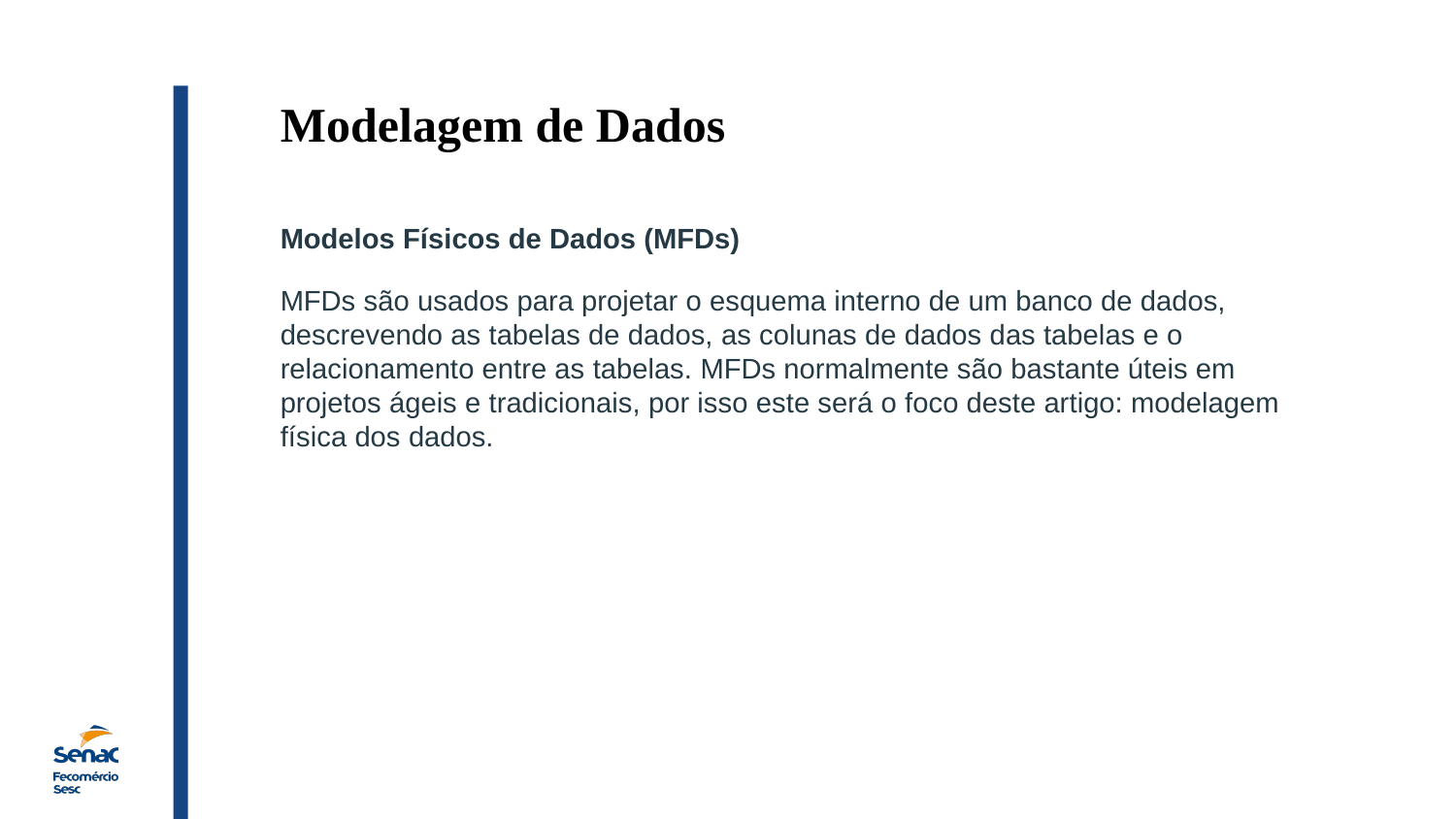

Modelagem de Dados
Modelos Físicos de Dados (MFDs)
MFDs são usados para projetar o esquema interno de um banco de dados, descrevendo as tabelas de dados, as colunas de dados das tabelas e o relacionamento entre as tabelas. MFDs normalmente são bastante úteis em projetos ágeis e tradicionais, por isso este será o foco deste artigo: modelagem física dos dados.